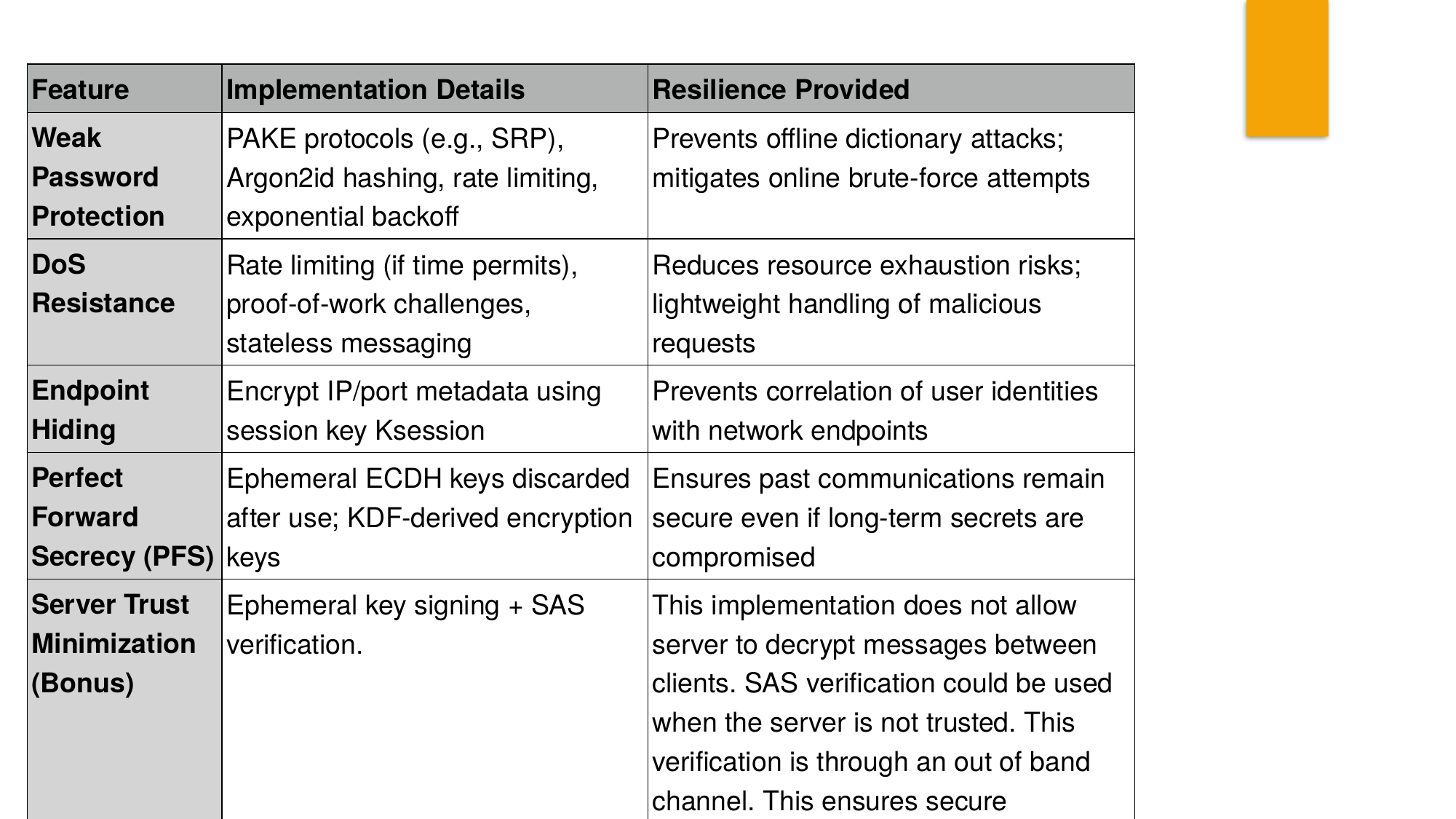

| Feature | Implementation Details | Resilience Provided |
| --- | --- | --- |
| Weak Password Protection | PAKE protocols (e.g., SRP), Argon2id hashing, rate limiting, exponential backoff | Prevents offline dictionary attacks; mitigates online brute-force attempts |
| DoS Resistance | Rate limiting (if time permits), proof-of-work challenges, stateless messaging | Reduces resource exhaustion risks; lightweight handling of malicious requests |
| Endpoint Hiding | Encrypt IP/port metadata using session key Ksession | Prevents correlation of user identities with network endpoints |
| Perfect Forward Secrecy (PFS) | Ephemeral ECDH keys discarded after use; KDF-derived encryption keys | Ensures past communications remain secure even if long-term secrets are compromised |
| Server Trust Minimization (Bonus) | Ephemeral key signing + SAS verification. | This implementation does not allow server to decrypt messages between clients. SAS verification could be used when the server is not trusted. This verification is through an out of band channel. This ensures secure communication when server is not trusted. |